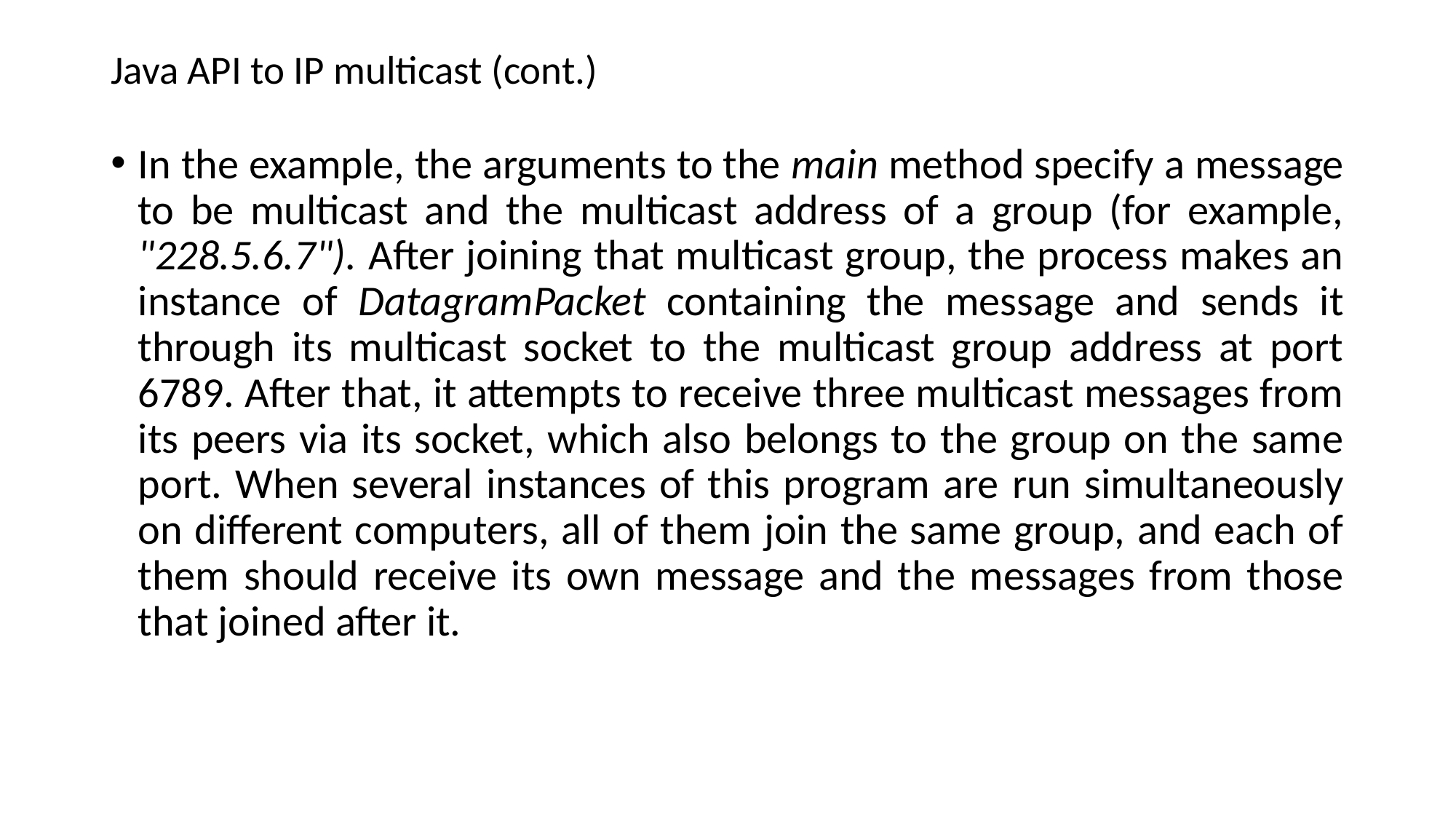

# Java API to IP multicast (cont.)
In the example, the arguments to the main method specify a message to be multicast and the multicast address of a group (for example, "228.5.6.7"). After joining that multicast group, the process makes an instance of DatagramPacket containing the message and sends it through its multicast socket to the multicast group address at port 6789. After that, it attempts to receive three multicast messages from its peers via its socket, which also belongs to the group on the same port. When several instances of this program are run simultaneously on different computers, all of them join the same group, and each of them should receive its own message and the messages from those that joined after it.